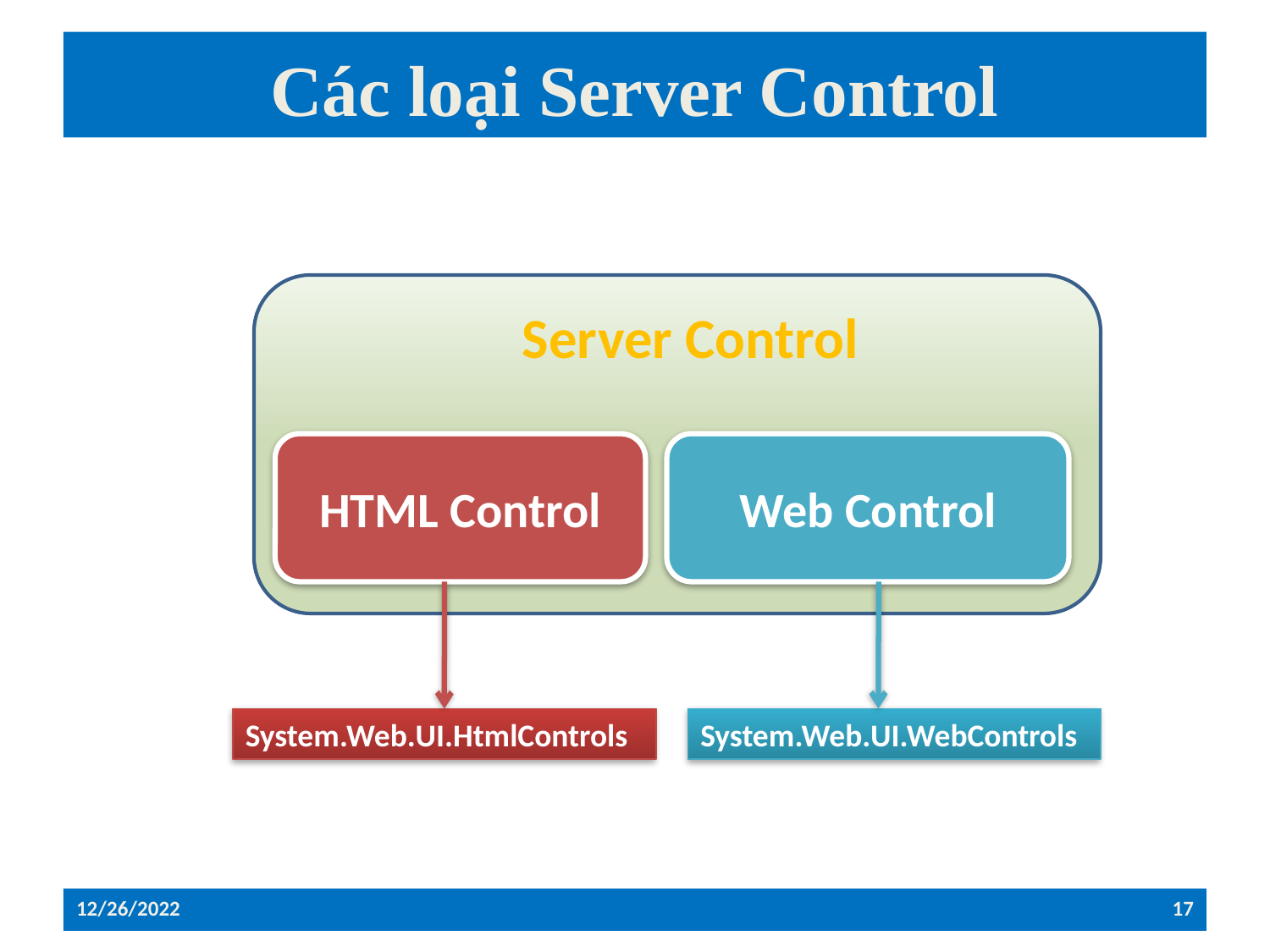

# Các loại Server Control

Server Control
HTML Control
Web Control
System.Web.UI.HtmlControls
System.Web.UI.WebControls
12/26/2022

17